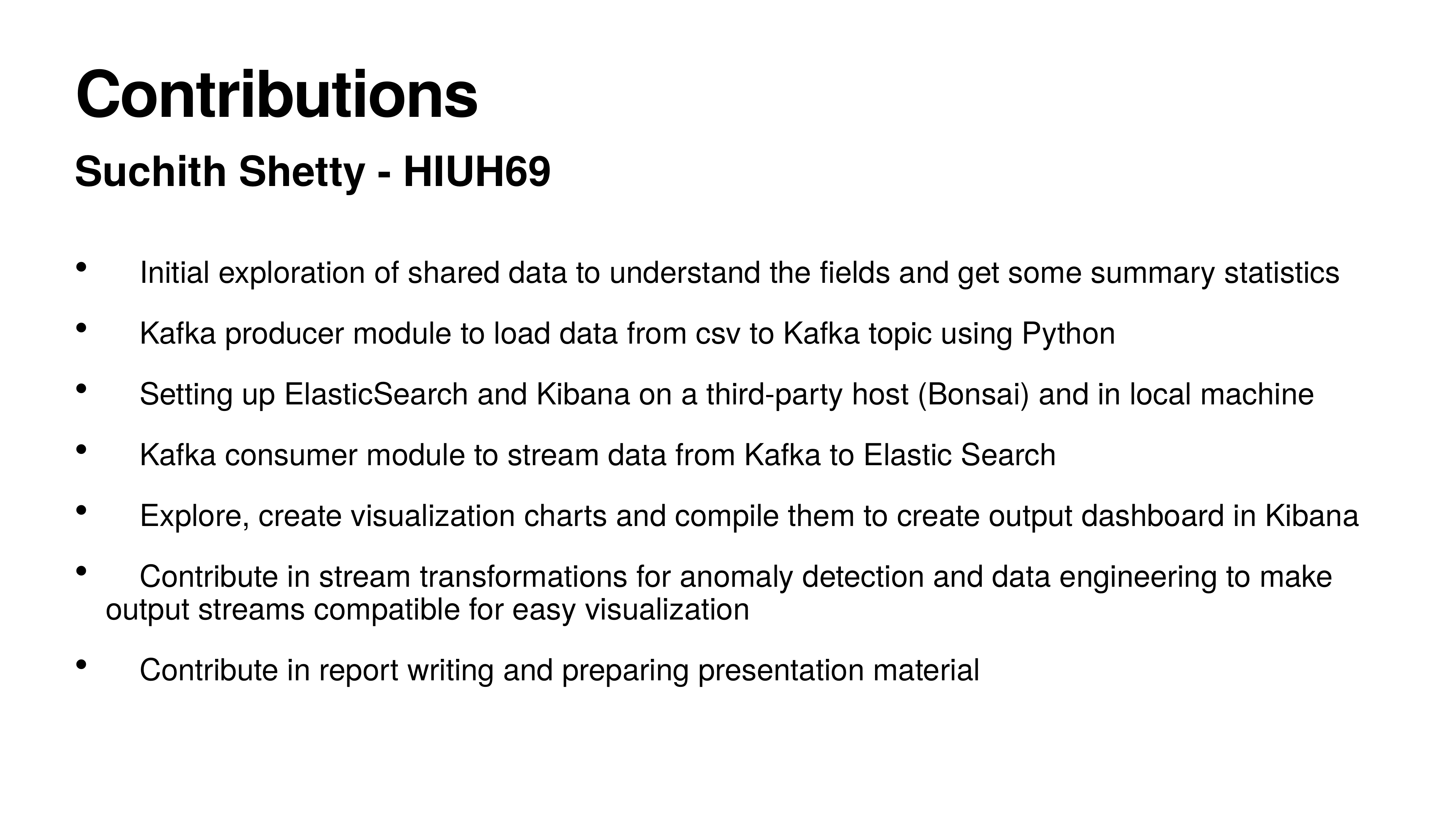

# Contributions
Suchith Shetty - HIUH69
    Initial exploration of shared data to understand the fields and get some summary statistics
    Kafka producer module to load data from csv to Kafka topic using Python
    Setting up ElasticSearch and Kibana on a third-party host (Bonsai) and in local machine
    Kafka consumer module to stream data from Kafka to Elastic Search
    Explore, create visualization charts and compile them to create output dashboard in Kibana
    Contribute in stream transformations for anomaly detection and data engineering to make output streams compatible for easy visualization
    Contribute in report writing and preparing presentation material